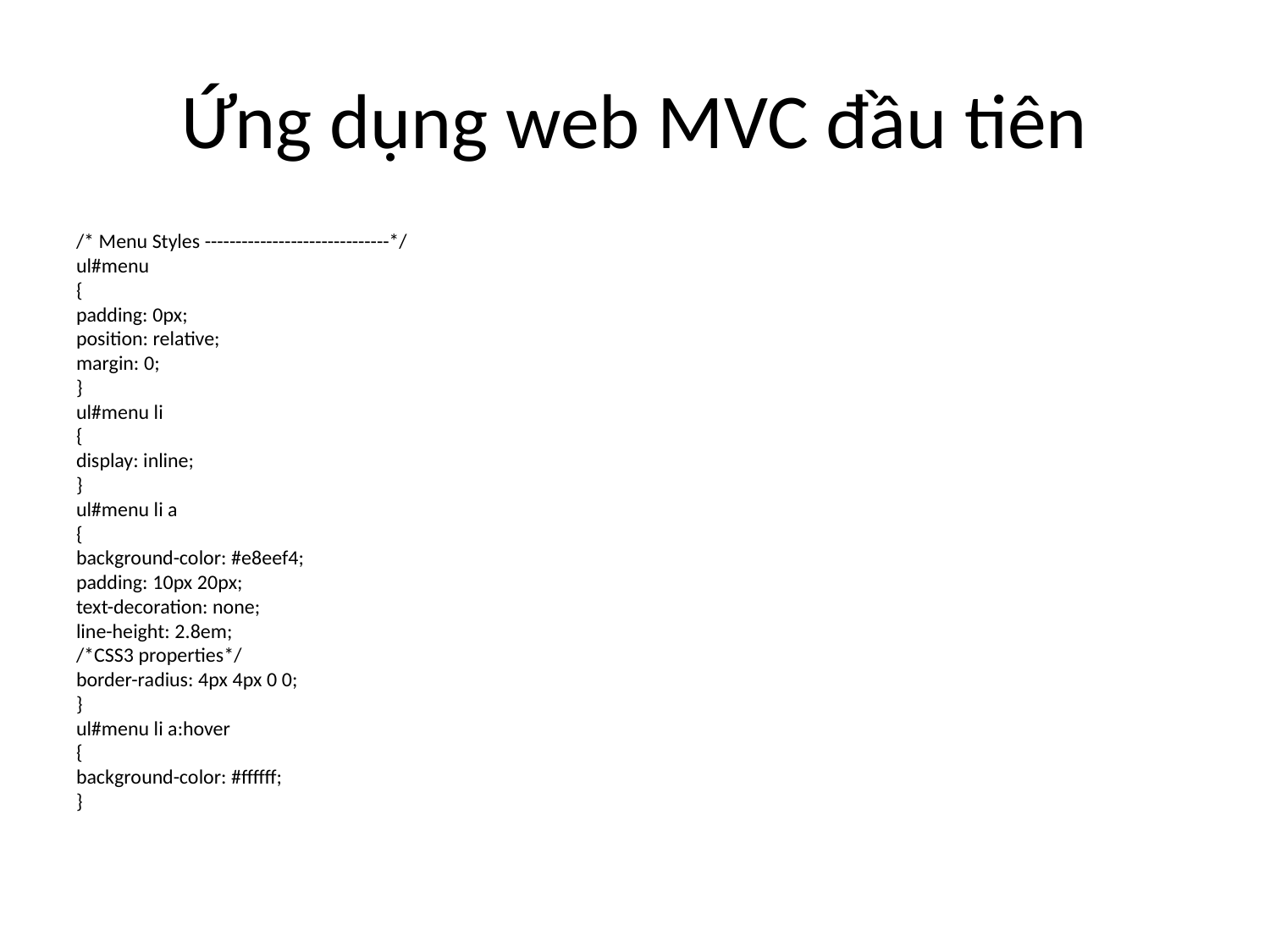

# Ứng dụng web MVC đầu tiên
/* Menu Styles ------------------------------*/ 
ul#menu
{
padding: 0px;
position: relative;
margin: 0;
}
ul#menu li
{
display: inline;
}
ul#menu li a 
{
background-color: #e8eef4;
padding: 10px 20px;
text-decoration: none;
line-height: 2.8em;
/*CSS3 properties*/
border-radius: 4px 4px 0 0;
}
ul#menu li a:hover
{
background-color: #ffffff;
}